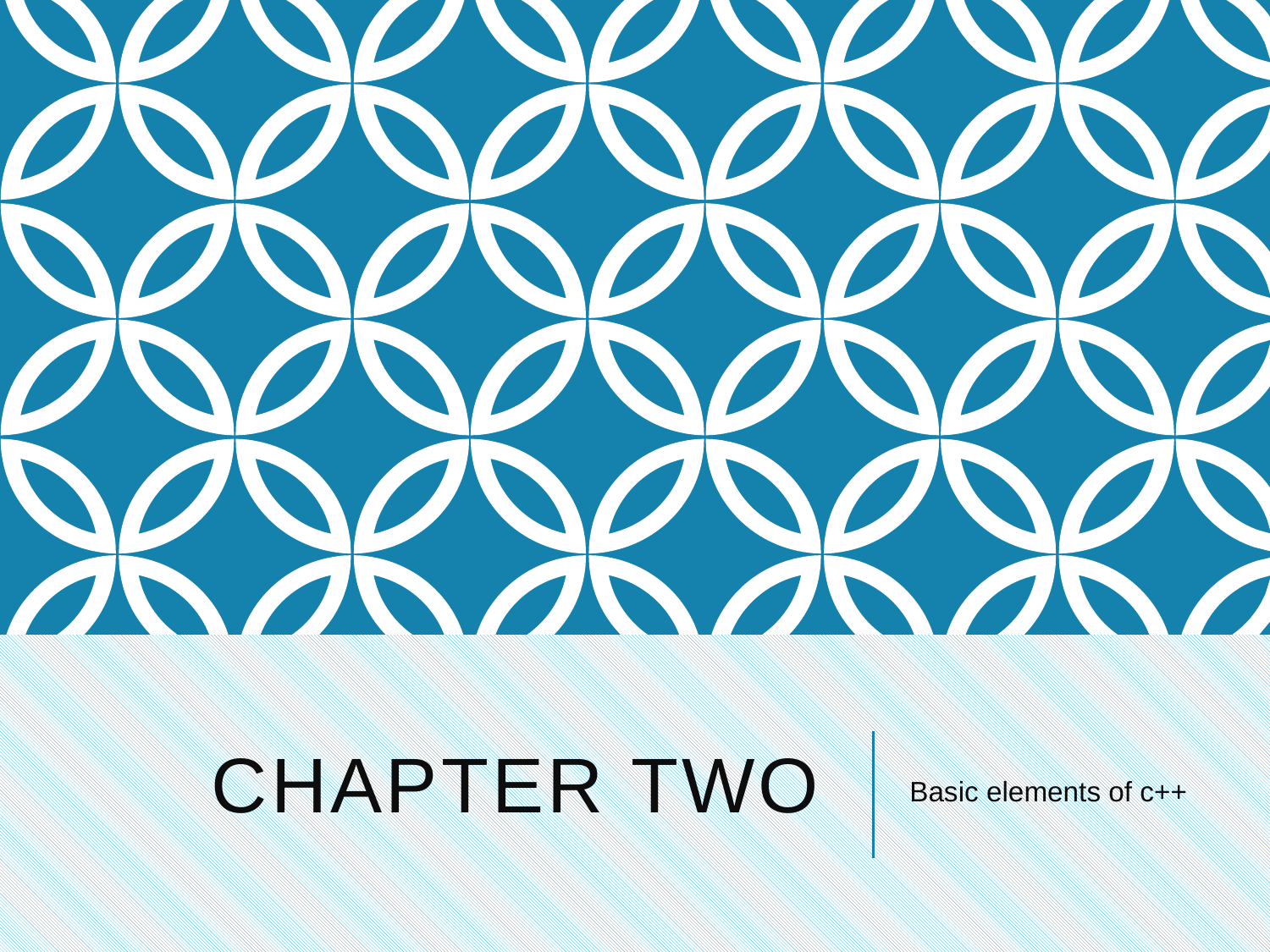

# Chapter two
Basic elements of c++